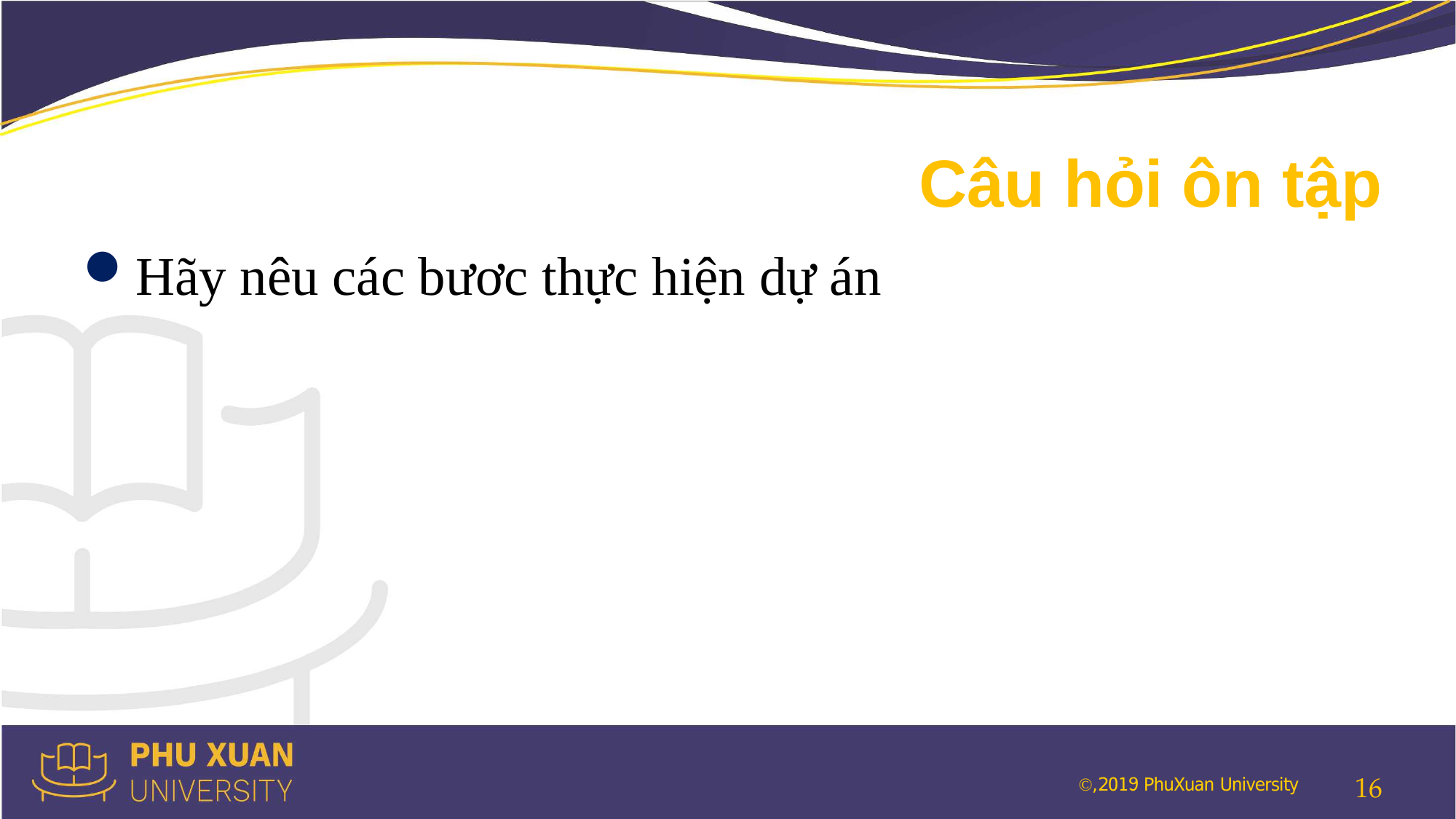

# Câu hỏi ôn tập
Hãy nêu các bươc thực hiện dự án
16